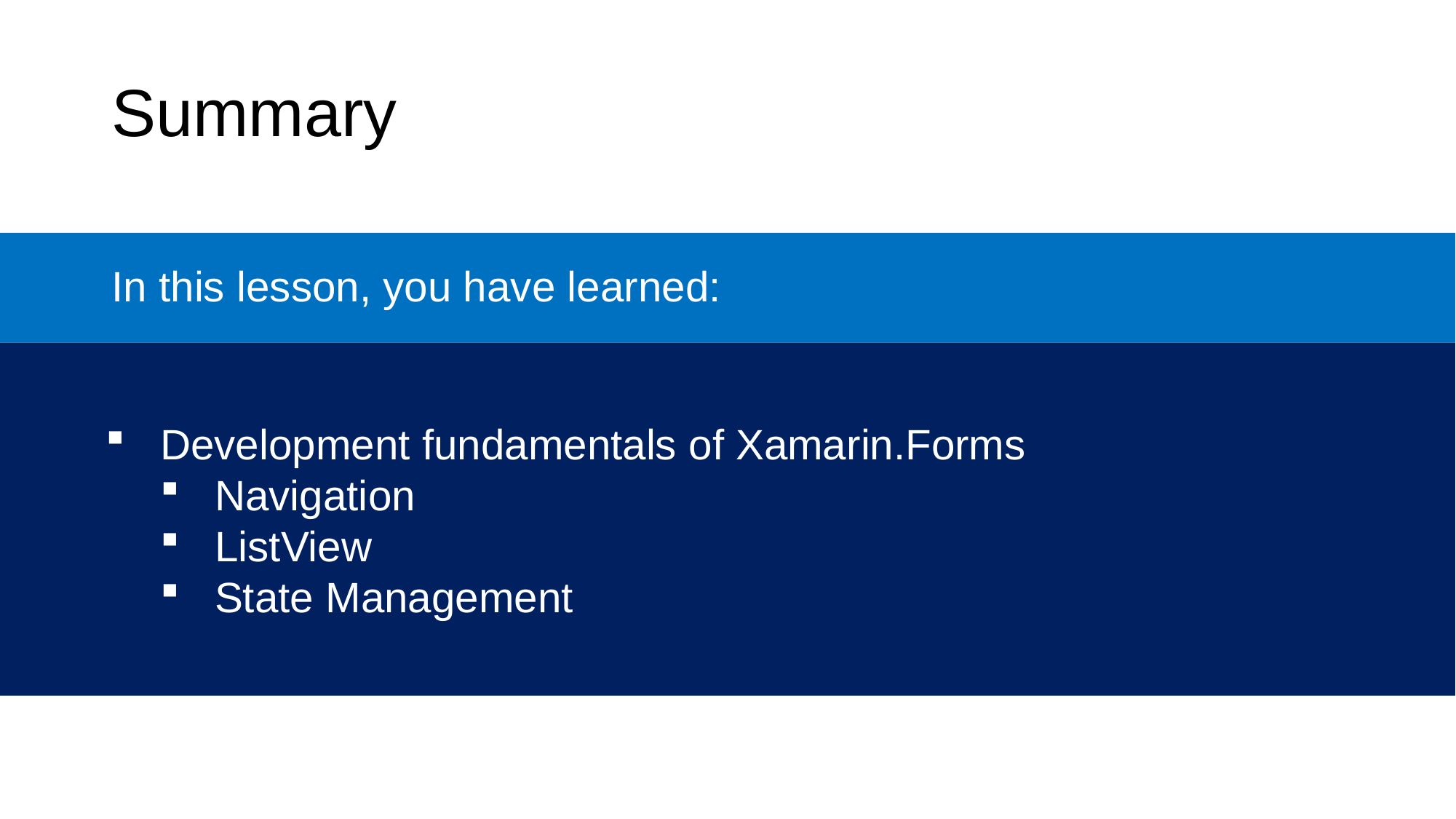

Summary

In this lesson, you have learned:
Development fundamentals of Xamarin.Forms
Navigation
ListView
State Management